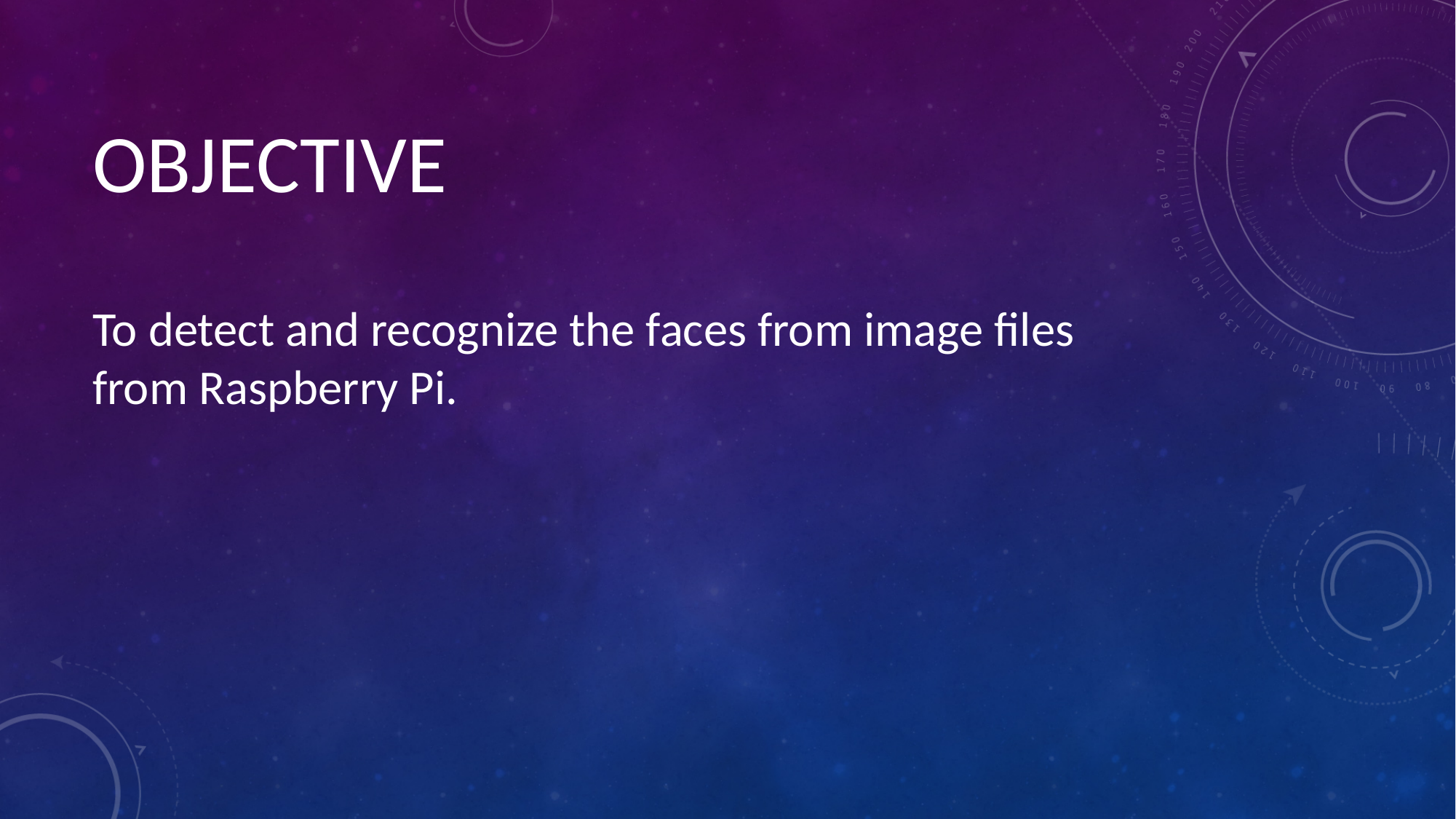

# Objective
To detect and recognize the faces from image files from Raspberry Pi.